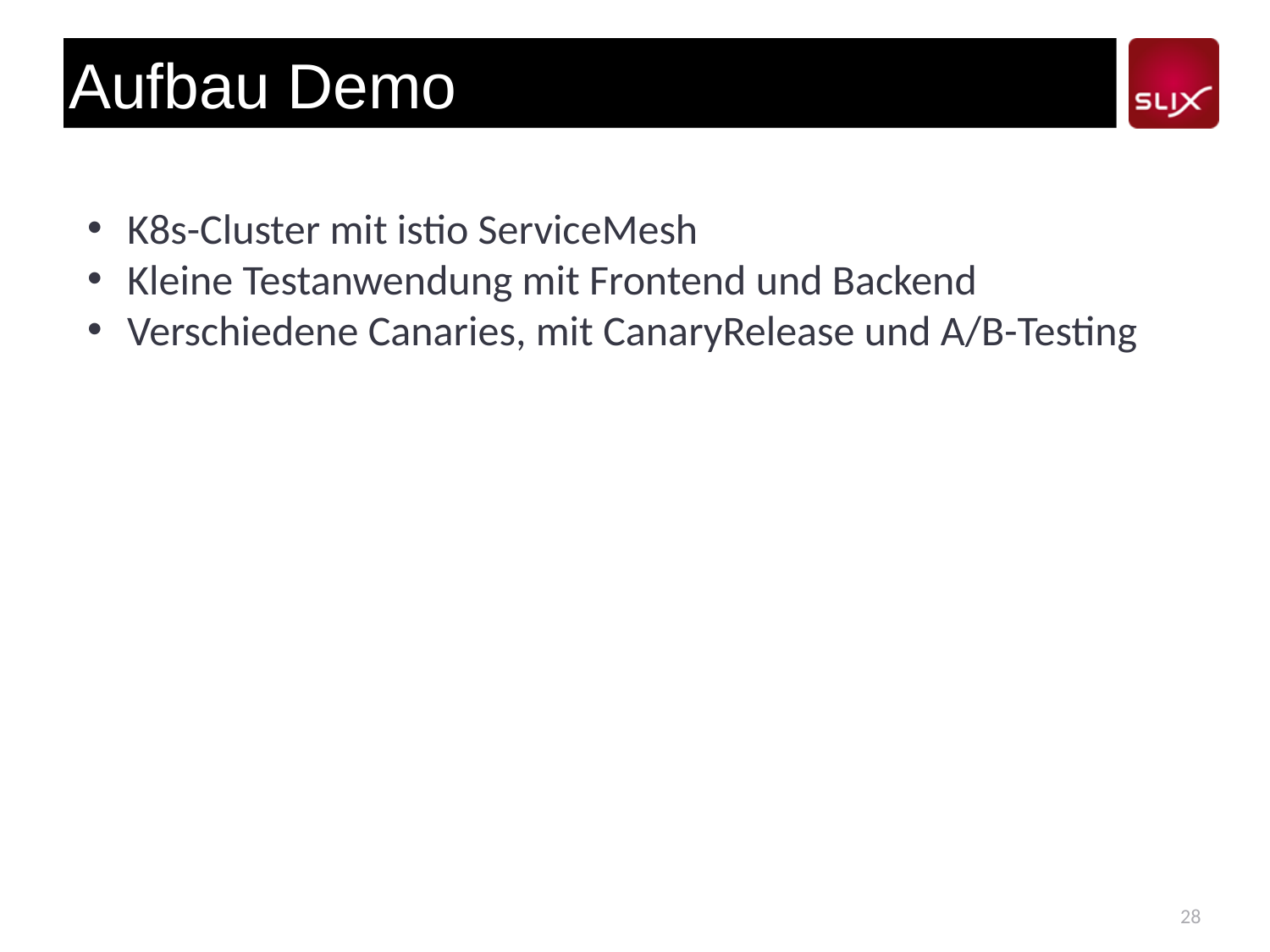

# Aufbau Demo

K8s-Cluster mit istio ServiceMesh
Kleine Testanwendung mit Frontend und Backend
Verschiedene Canaries, mit CanaryRelease und A/B-Testing

28